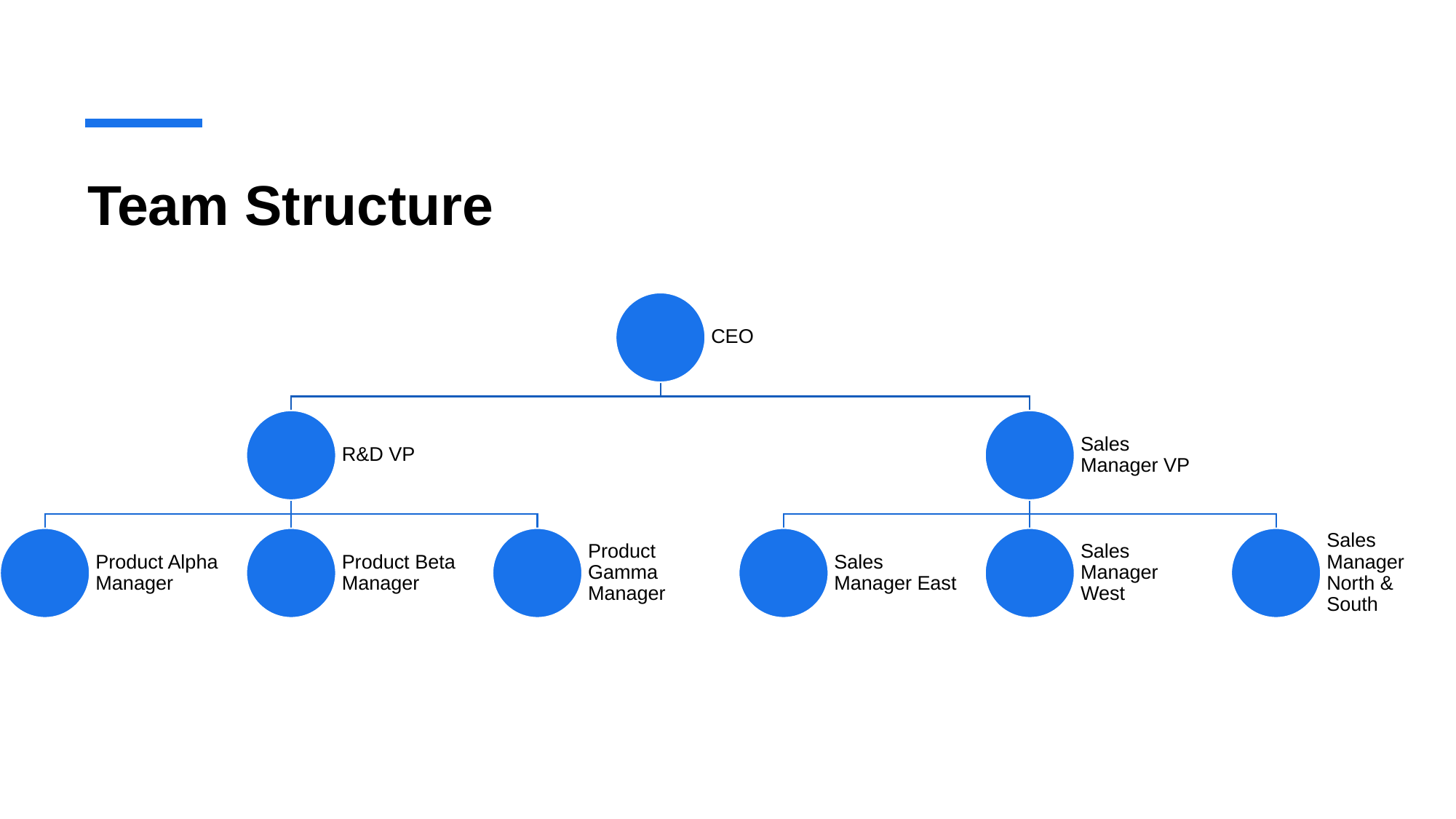

# Team Structure
CEO
R&D VP
Product Alpha Manager
Product Beta Manager
Product Gamma Manager
Sales Manager VP
Sales Manager East
Sales Manager West
Sales Manager North & South